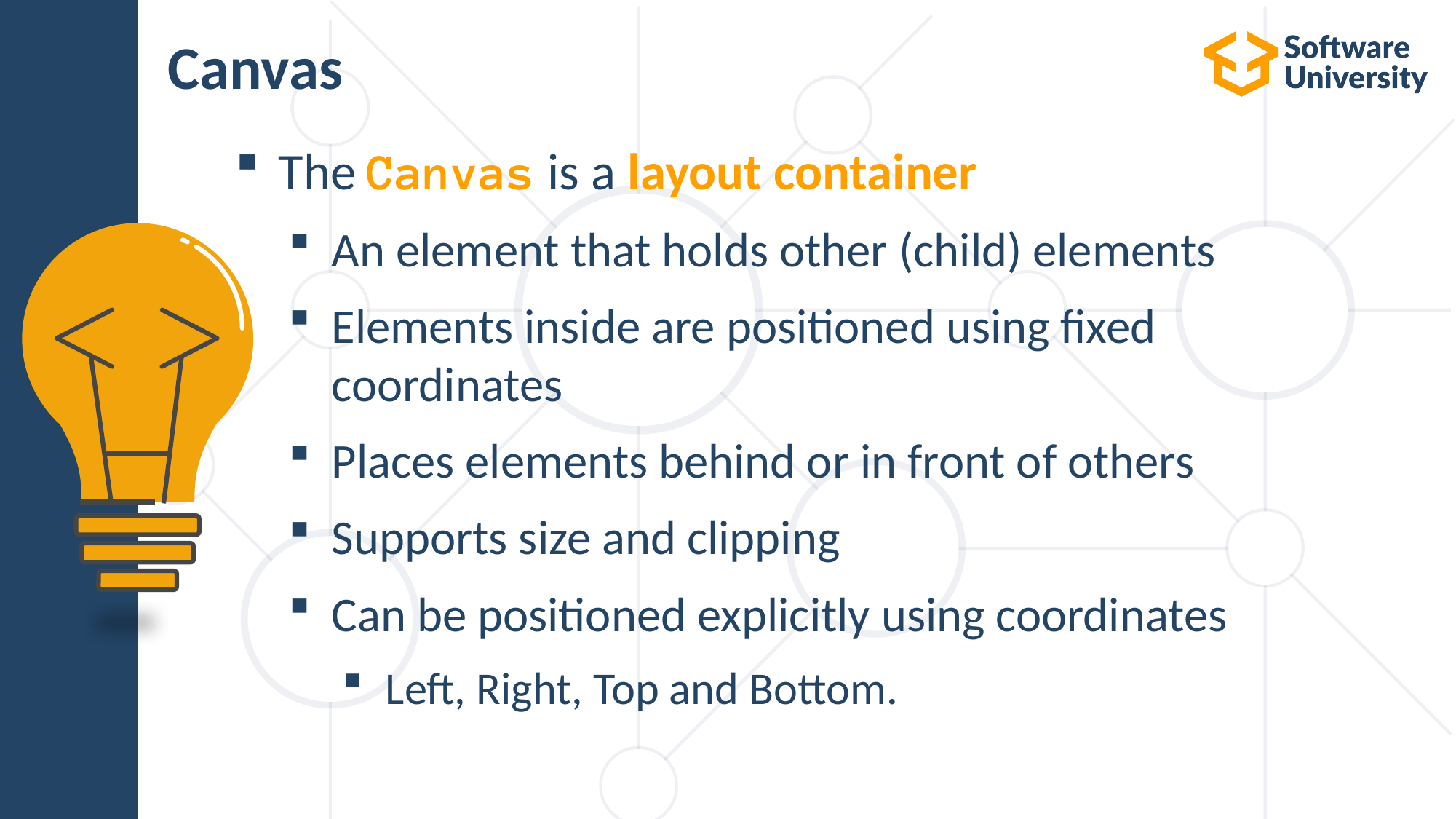

# Canvas
The Canvas is a layout container
An element that holds other (child) elements
Elements inside are positioned using fixed
coordinates
Places elements behind or in front of others
Supports size and clipping
Can be positioned explicitly using coordinates
Left, Right, Top and Bottom.